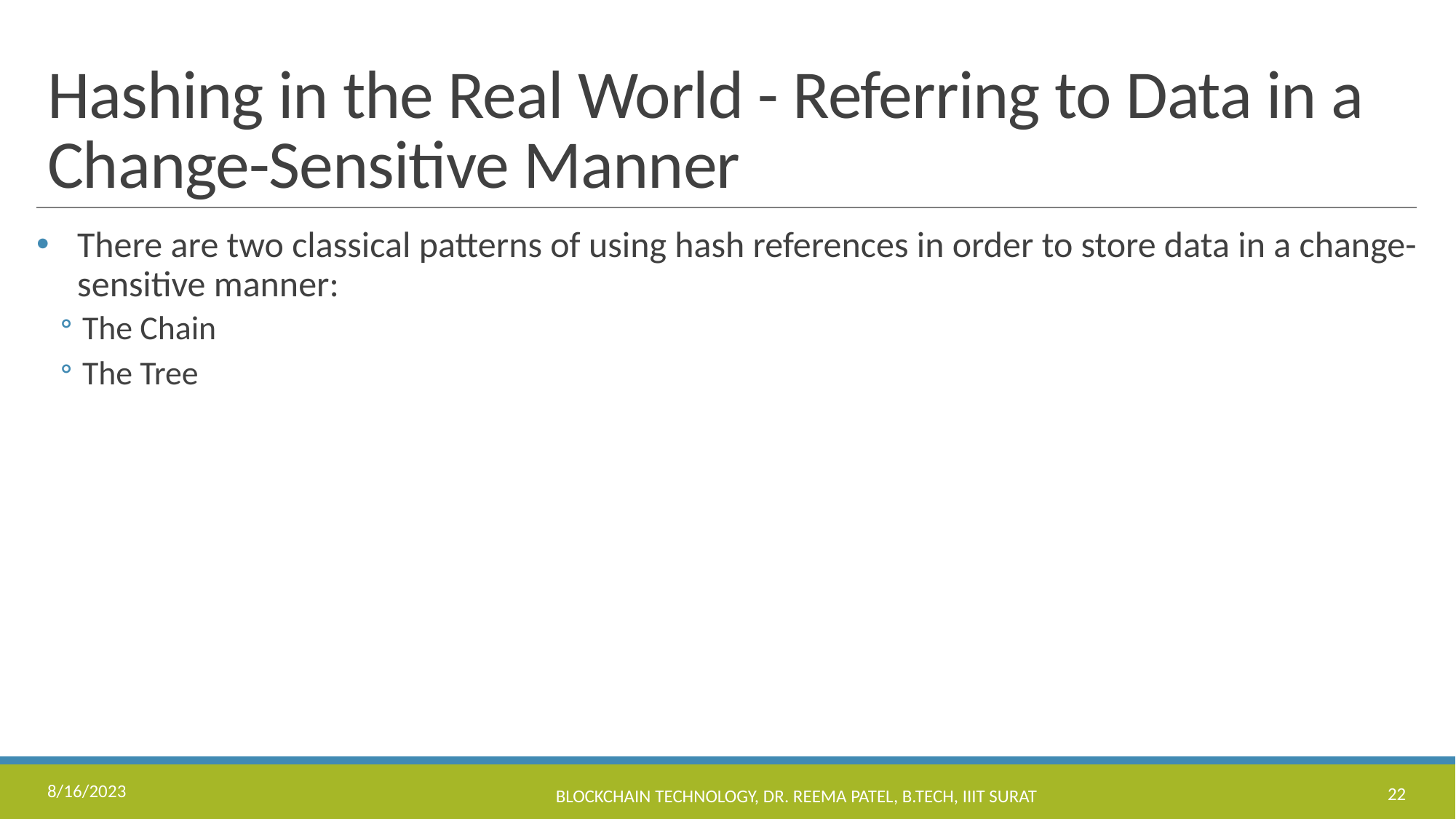

# Hashing in the Real World - Referring to Data in a Change-Sensitive Manner
There are two classical patterns of using hash references in order to store data in a change-sensitive manner:
The Chain
The Tree

8/16/2023
Blockchain Technology, Dr. Reema Patel, B.Tech, IIIT Surat
22